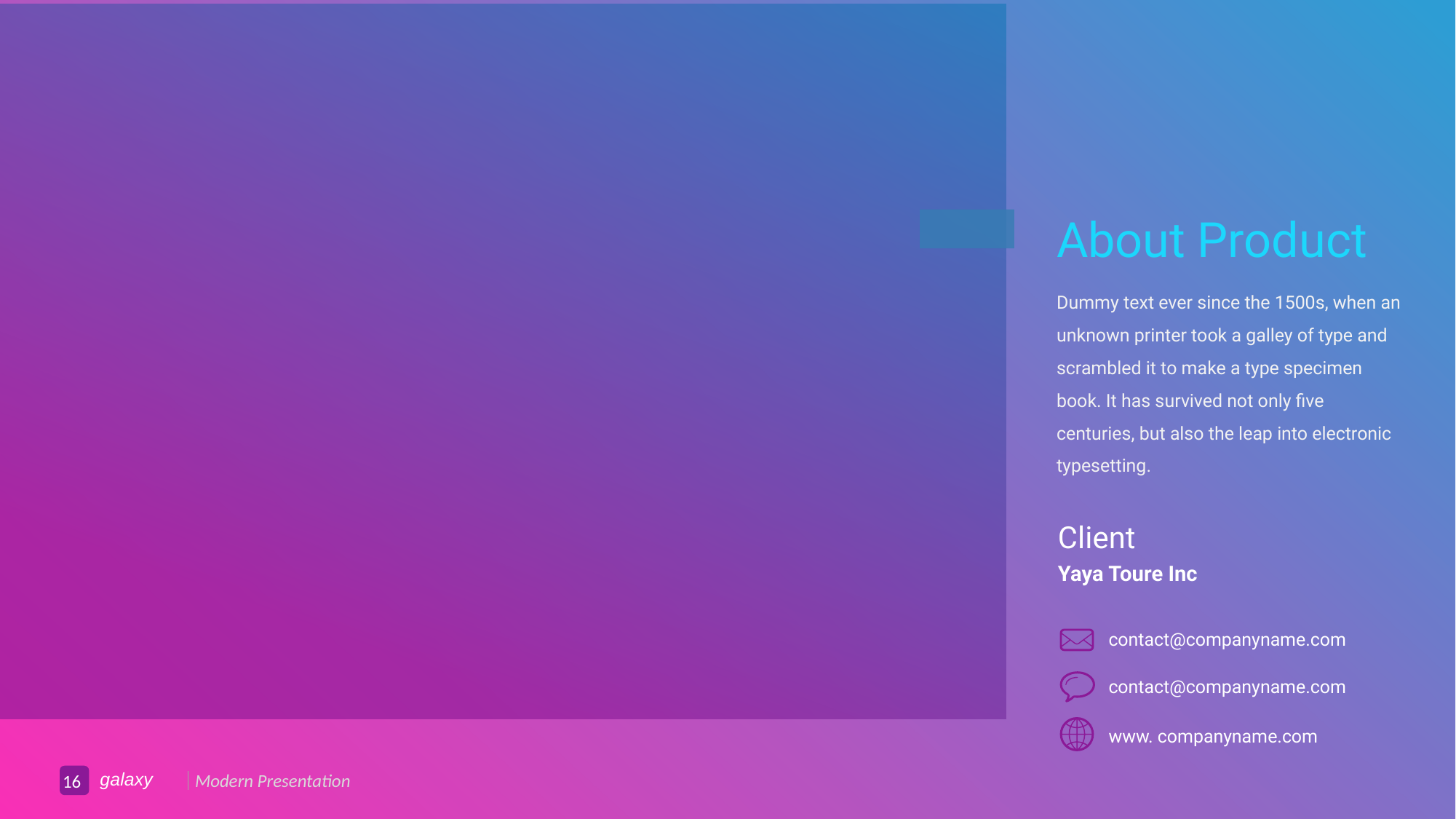

About Product
Dummy text ever since the 1500s, when an unknown printer took a galley of type and scrambled it to make a type specimen book. It has survived not only five centuries, but also the leap into electronic typesetting.

Client
Yaya Toure Inc
contact@companyname.com

contact@companyname.com

www. companyname.com
16